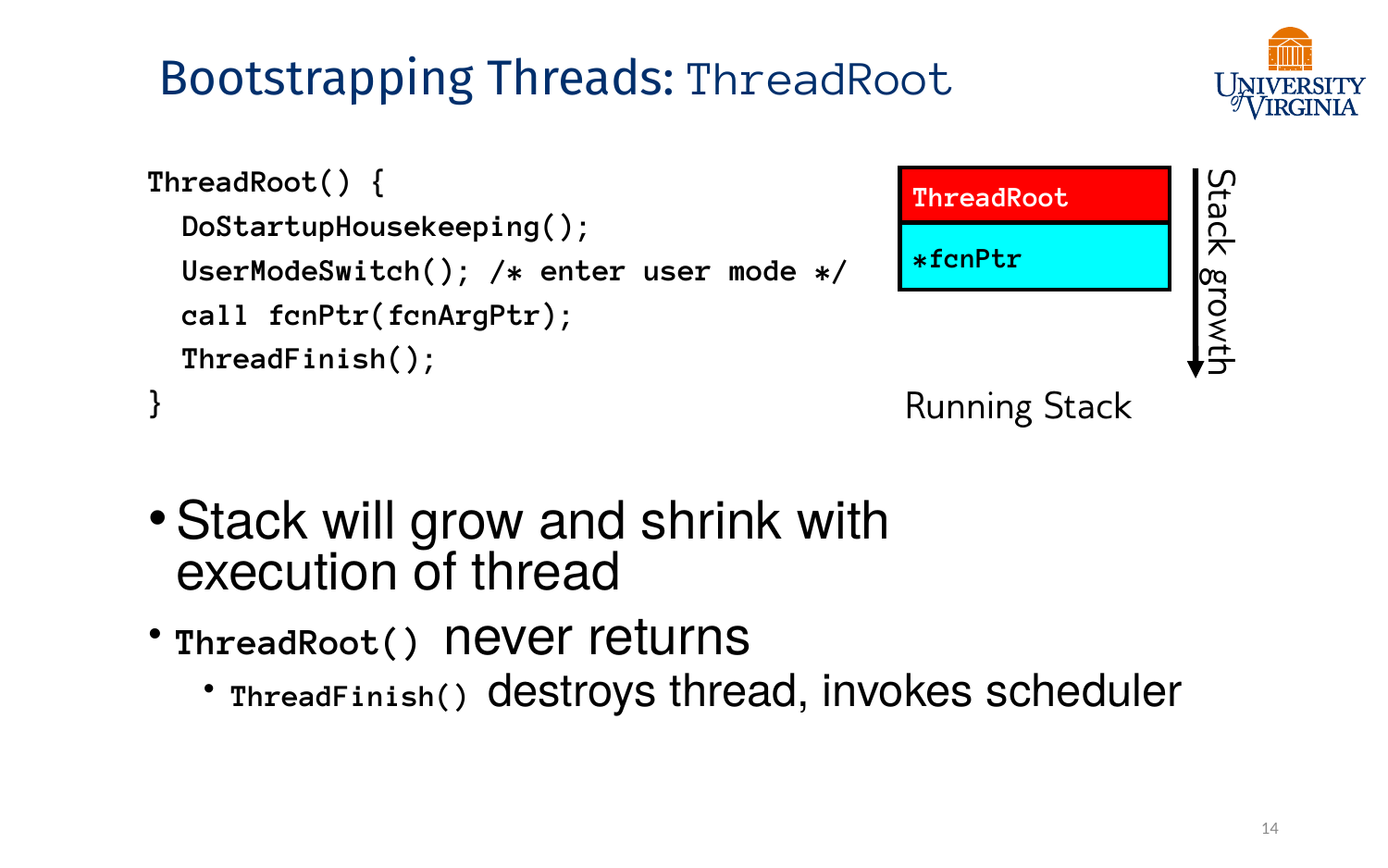

# Bootstrapping Threads: ThreadRoot

Stack growth
ThreadRoot
*fcnPtr
Running Stack
ThreadRoot() {
  DoStartupHousekeeping();
  UserModeSwitch(); /* enter user mode */
  call fcnPtr(fcnArgPtr);
  ThreadFinish();
}

Stack will grow and shrink with
execution of thread
ThreadRoot() never returns
ThreadFinish() destroys thread, invokes scheduler
14